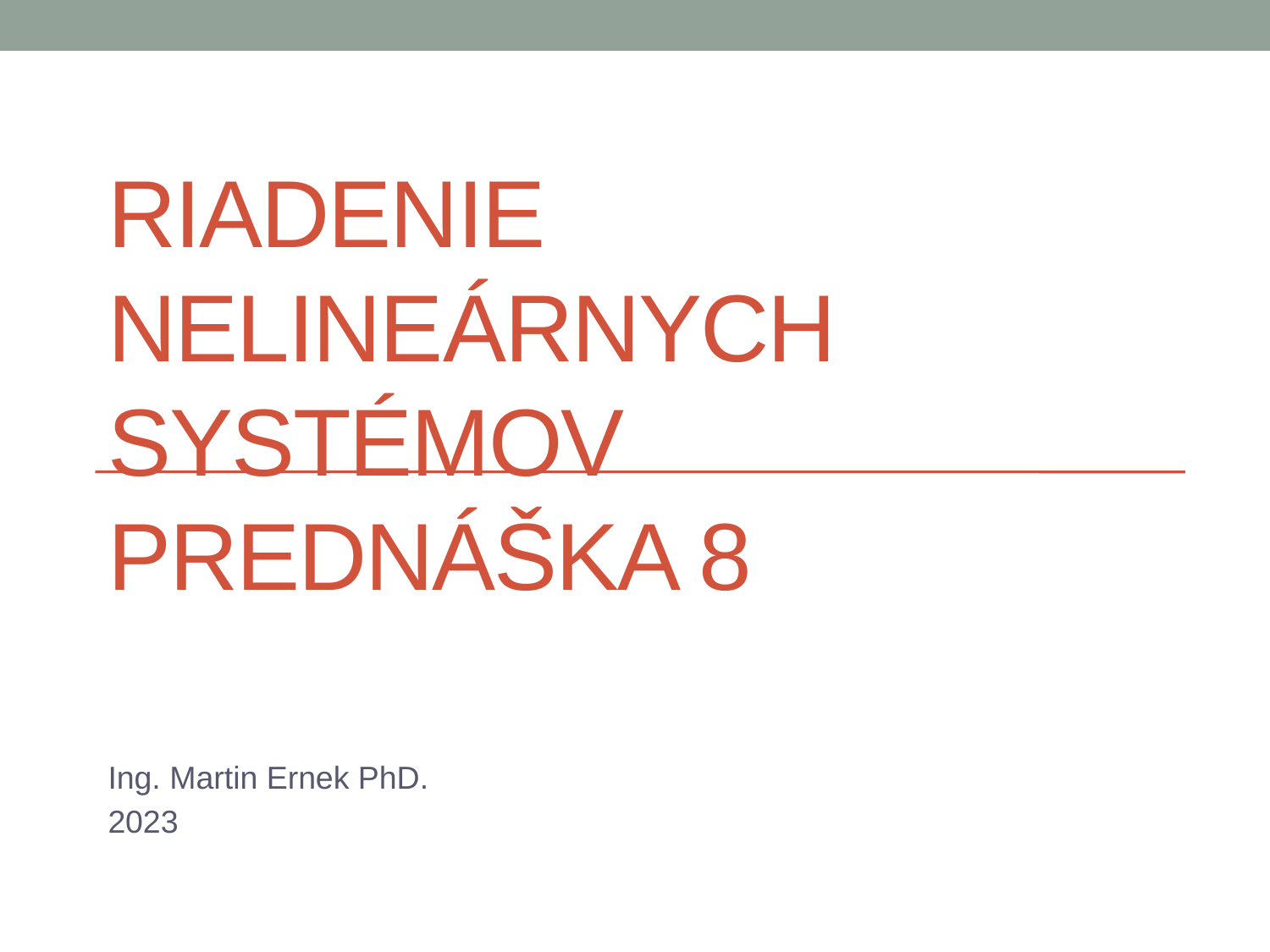

# Riadenie Nelineárnych Systémov Prednáška 8

Ing. Martin Ernek PhD.
2023